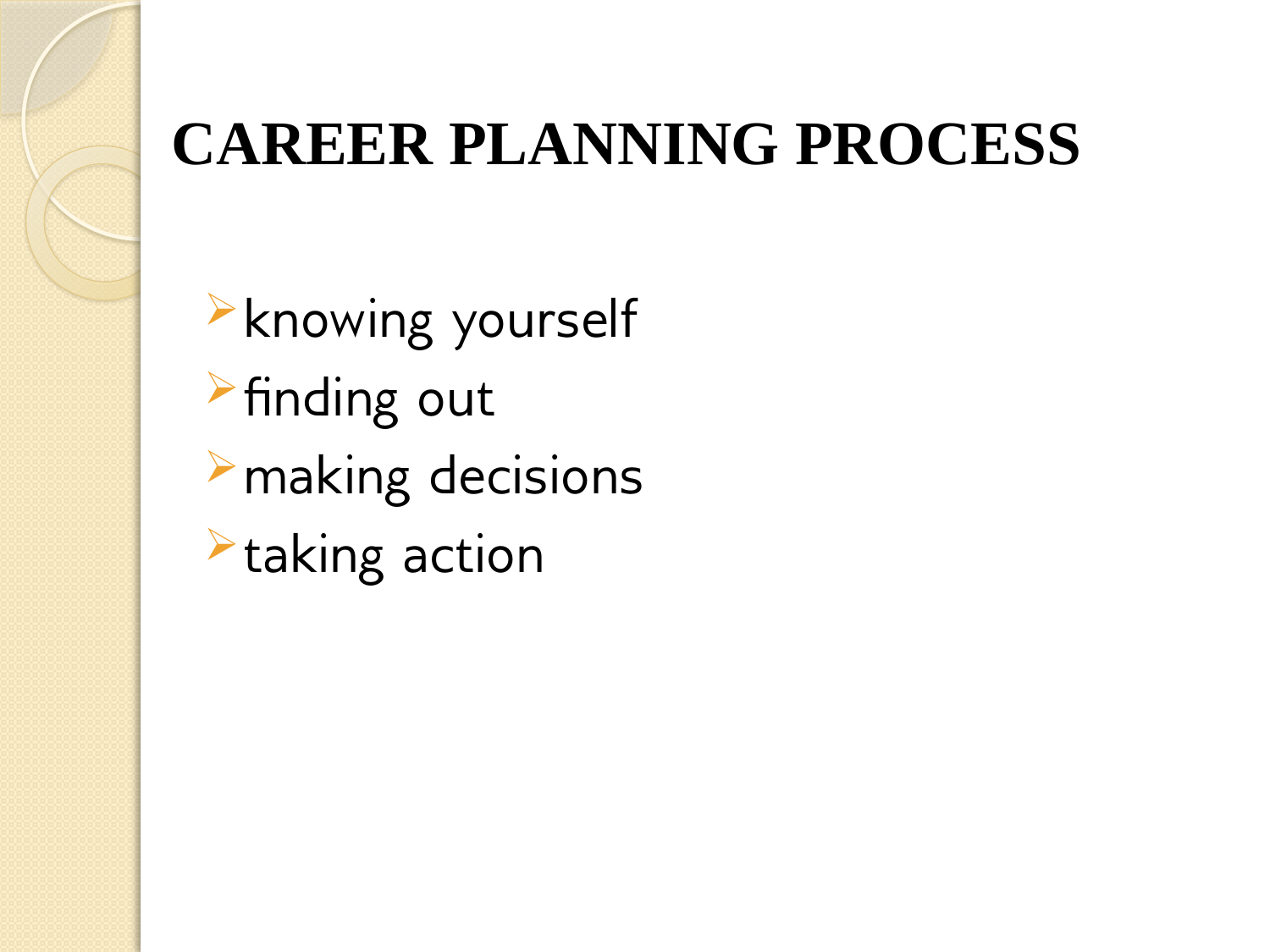

# CAREER PLANNING PROCESS
knowing yourself
finding out
making decisions
taking action